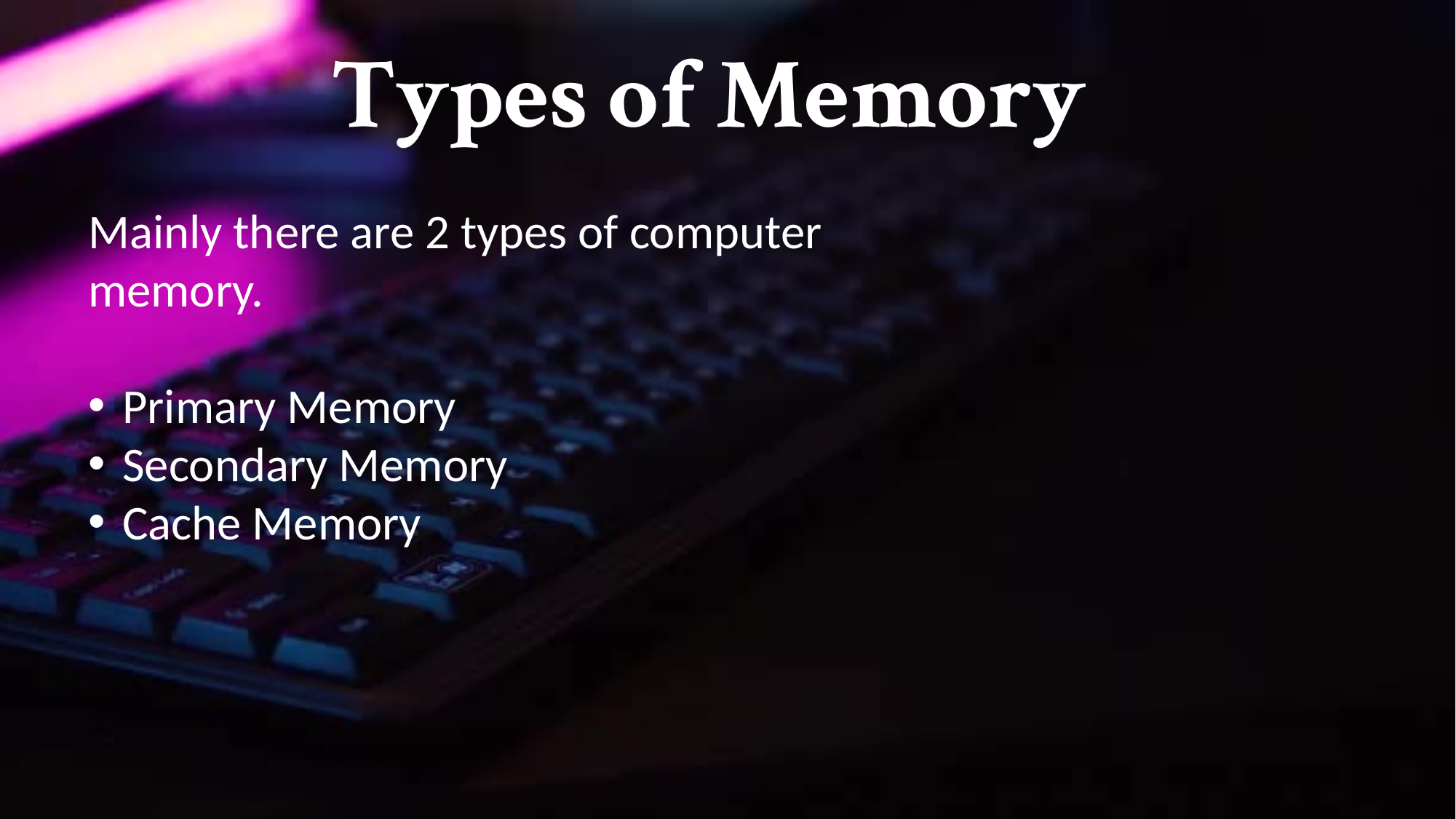

Types of Memory
Mainly there are 2 types of computer memory.

Primary Memory
Secondary Memory
Cache Memory